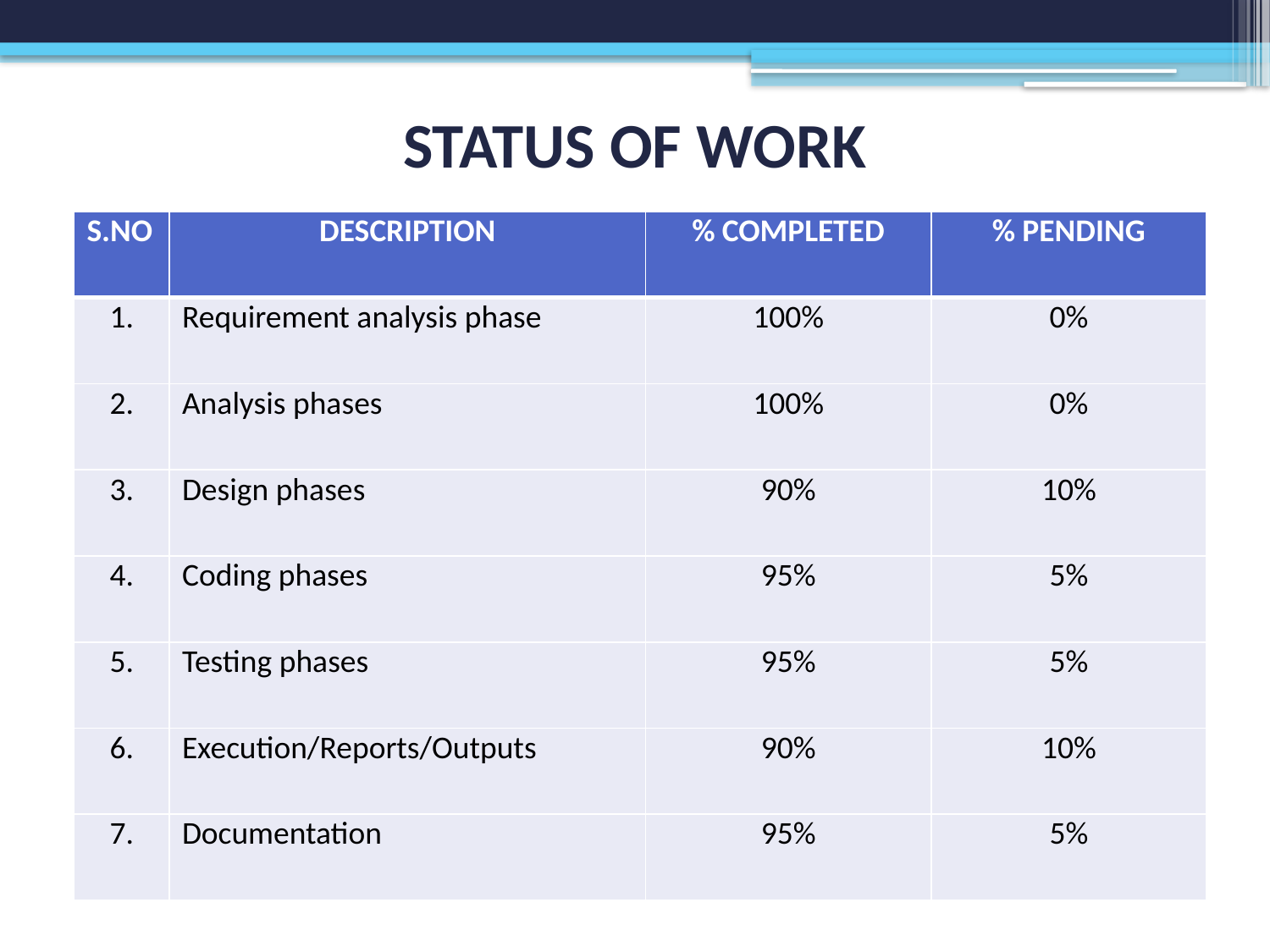

# STATUS OF WORK
| S.NO | DESCRIPTION | % COMPLETED | % PENDING |
| --- | --- | --- | --- |
| 1. | Requirement analysis phase | 100% | 0% |
| 2. | Analysis phases | 100% | 0% |
| 3. | Design phases | 90% | 10% |
| 4. | Coding phases | 95% | 5% |
| 5. | Testing phases | 95% | 5% |
| 6. | Execution/Reports/Outputs | 90% | 10% |
| 7. | Documentation | 95% | 5% |